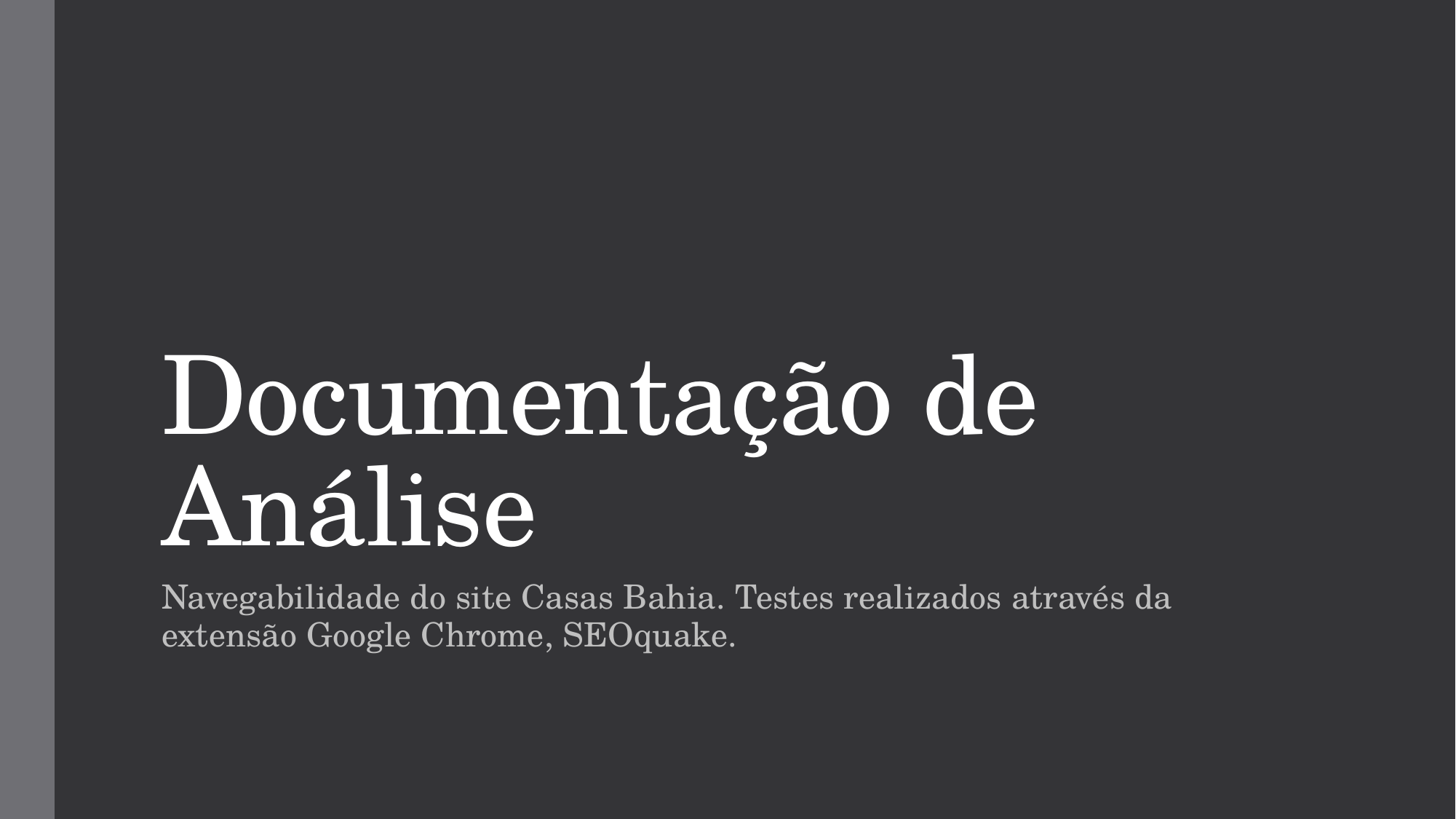

# Documentação de Análise
Navegabilidade do site Casas Bahia. Testes realizados através da extensão Google Chrome, SEOquake.